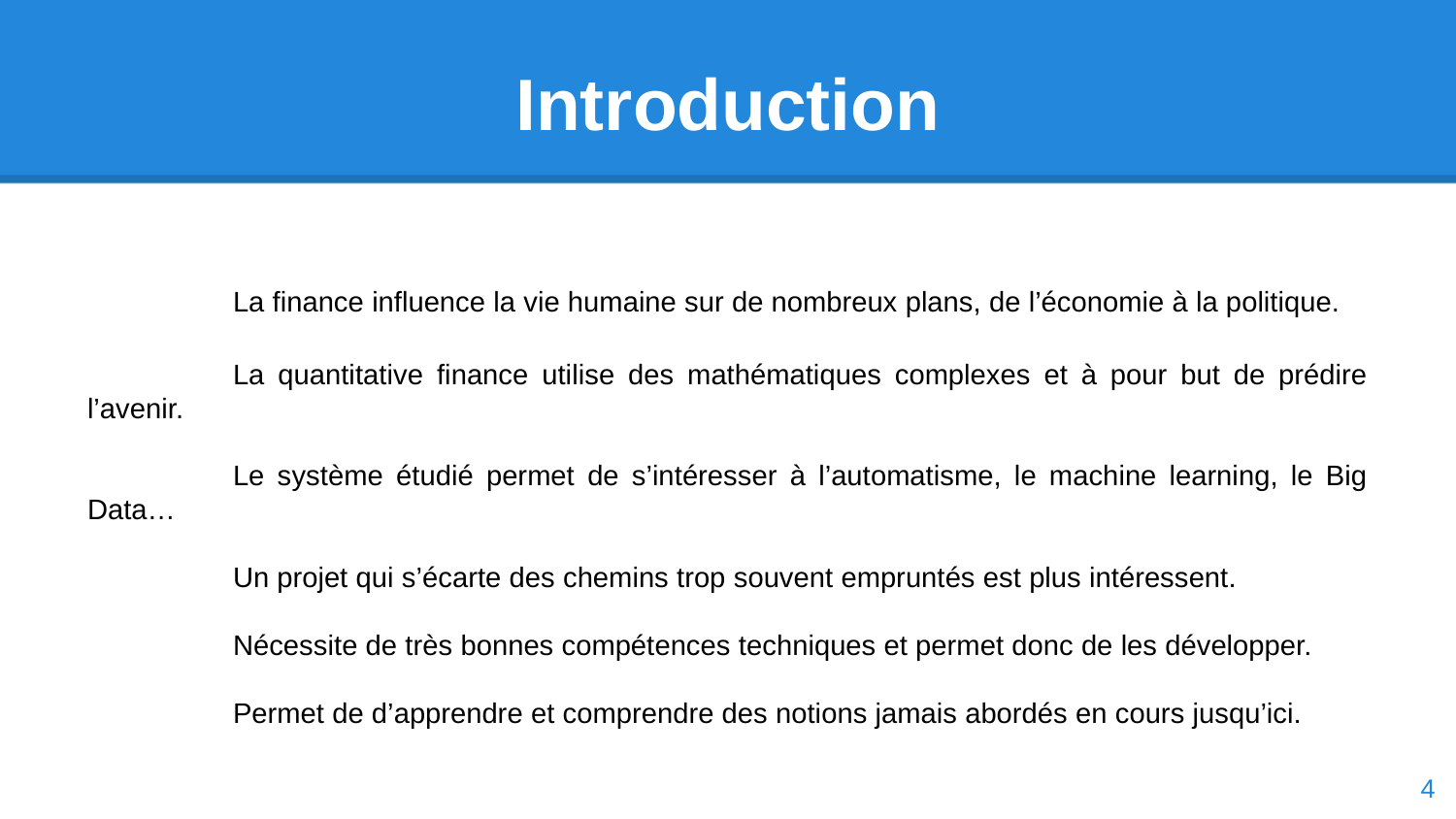

# Introduction

	La finance influence la vie humaine sur de nombreux plans, de l’économie à la politique.

	La quantitative finance utilise des mathématiques complexes et à pour but de prédire l’avenir.

	Le système étudié permet de s’intéresser à l’automatisme, le machine learning, le Big Data…

	Un projet qui s’écarte des chemins trop souvent empruntés est plus intéressent.

	Nécessite de très bonnes compétences techniques et permet donc de les développer.

	Permet de d’apprendre et comprendre des notions jamais abordés en cours jusqu’ici.
4